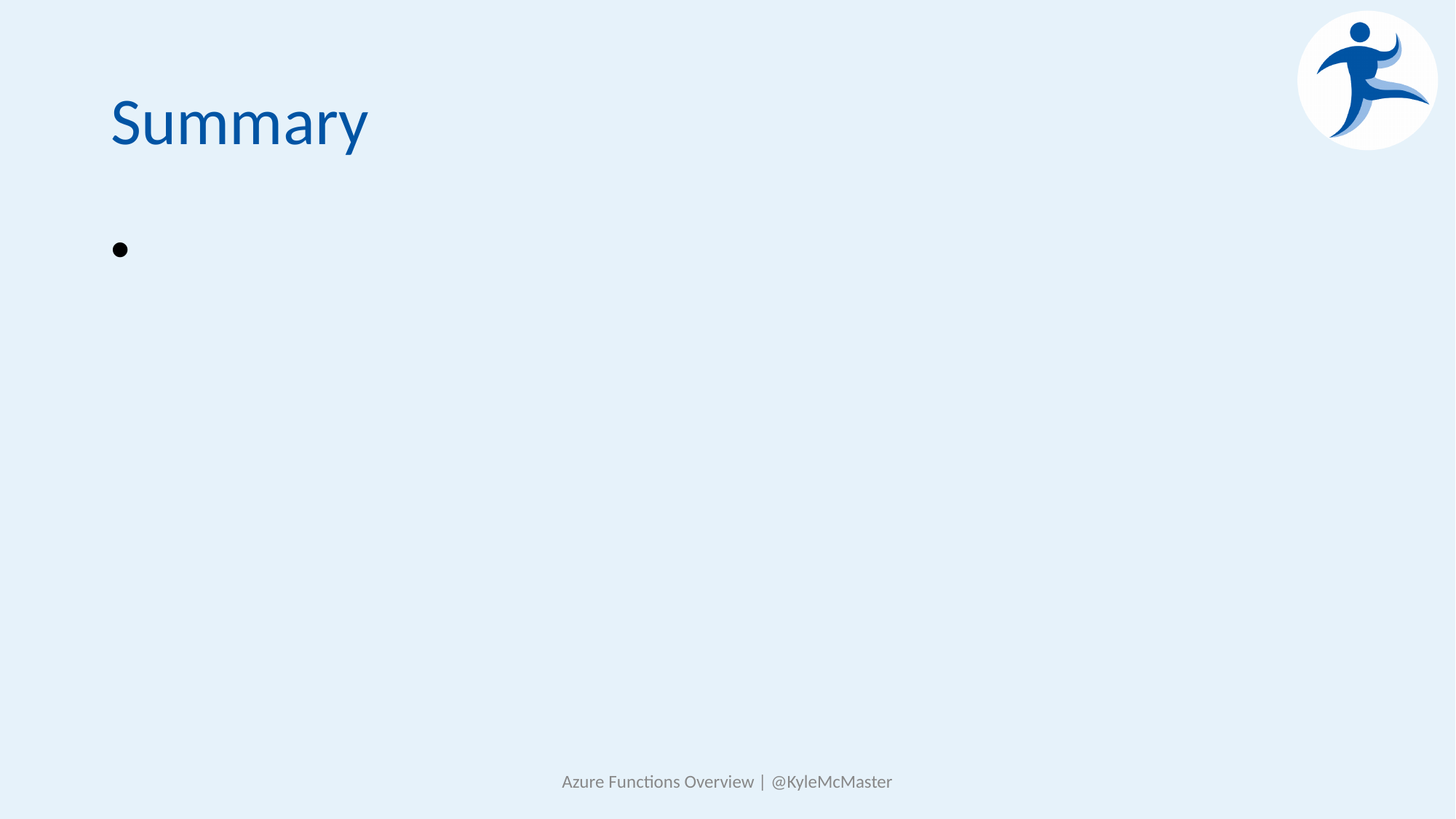

# Summary

Azure Functions Overview | @KyleMcMaster